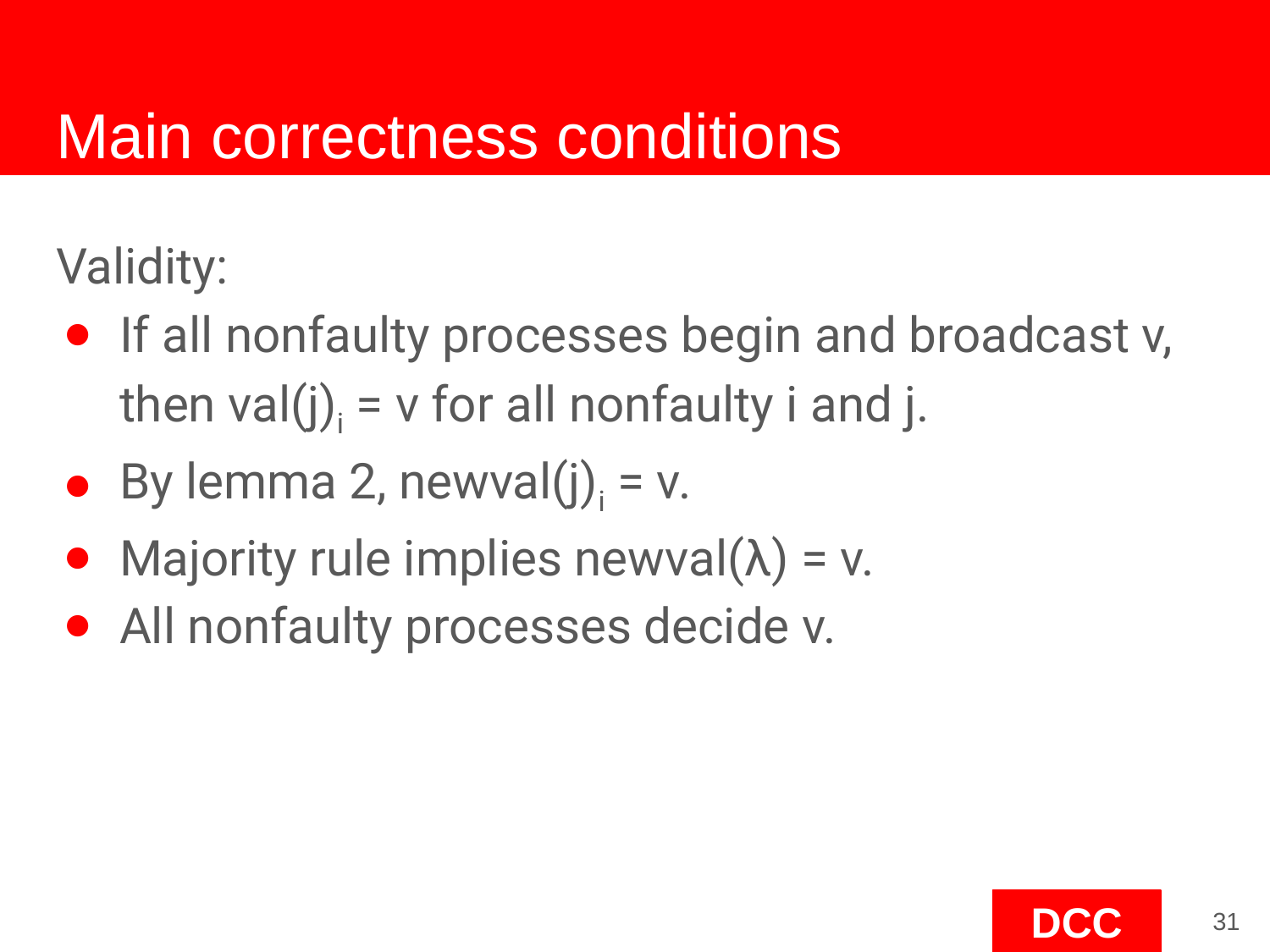

# Main correctness conditions
Validity:
If all nonfaulty processes begin and broadcast v, then val(j)i = v for all nonfaulty i and j.
By lemma 2, newval(j)i = v.
Majority rule implies newval(λ) = v.
All nonfaulty processes decide v.

31